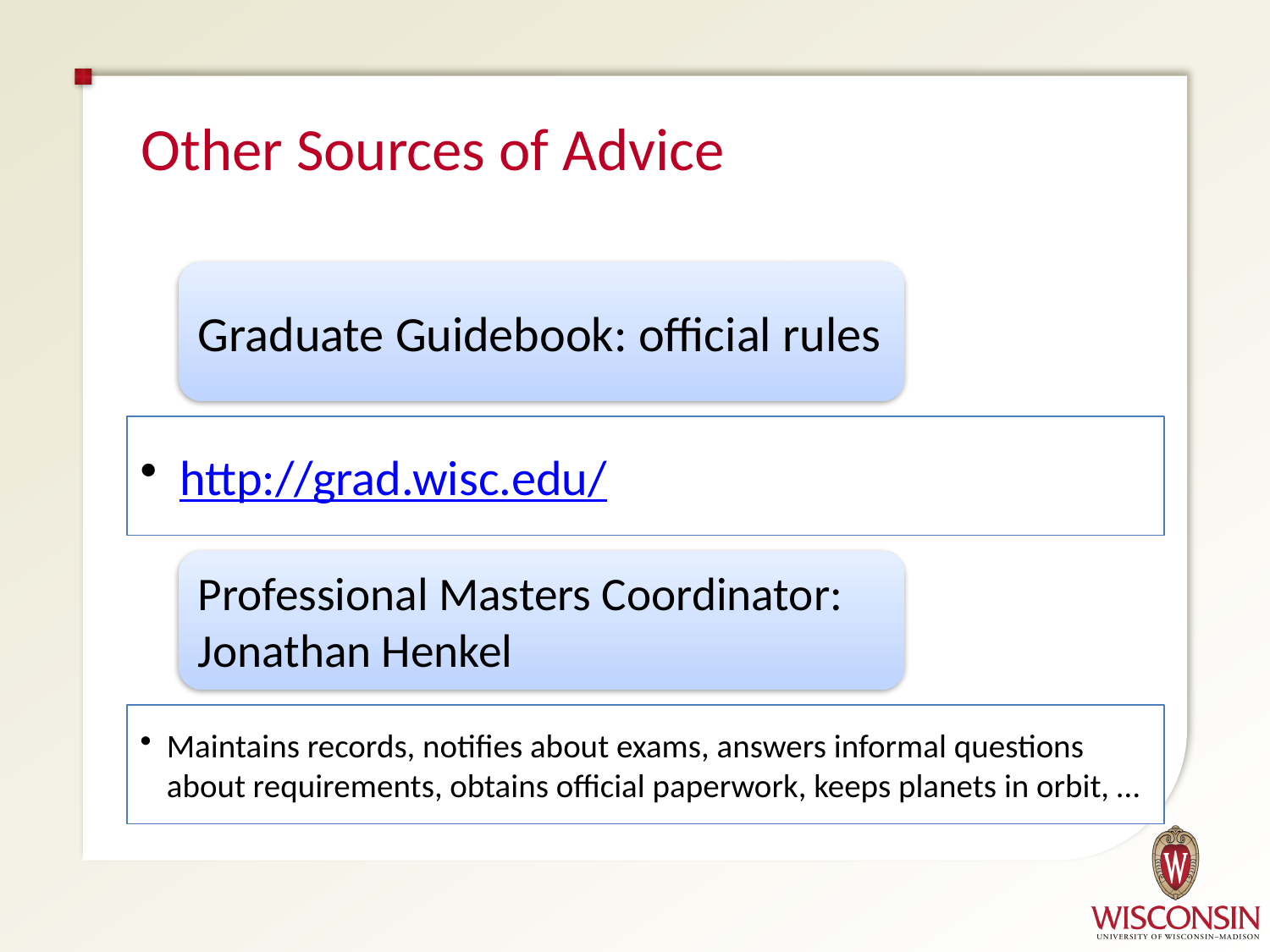

# Other Sources of Advice
Graduate Guidebook: official rules
http://grad.wisc.edu/
Professional Masters Coordinator: Jonathan Henkel
Maintains records, notifies about exams, answers informal questions about requirements, obtains official paperwork, keeps planets in orbit, …